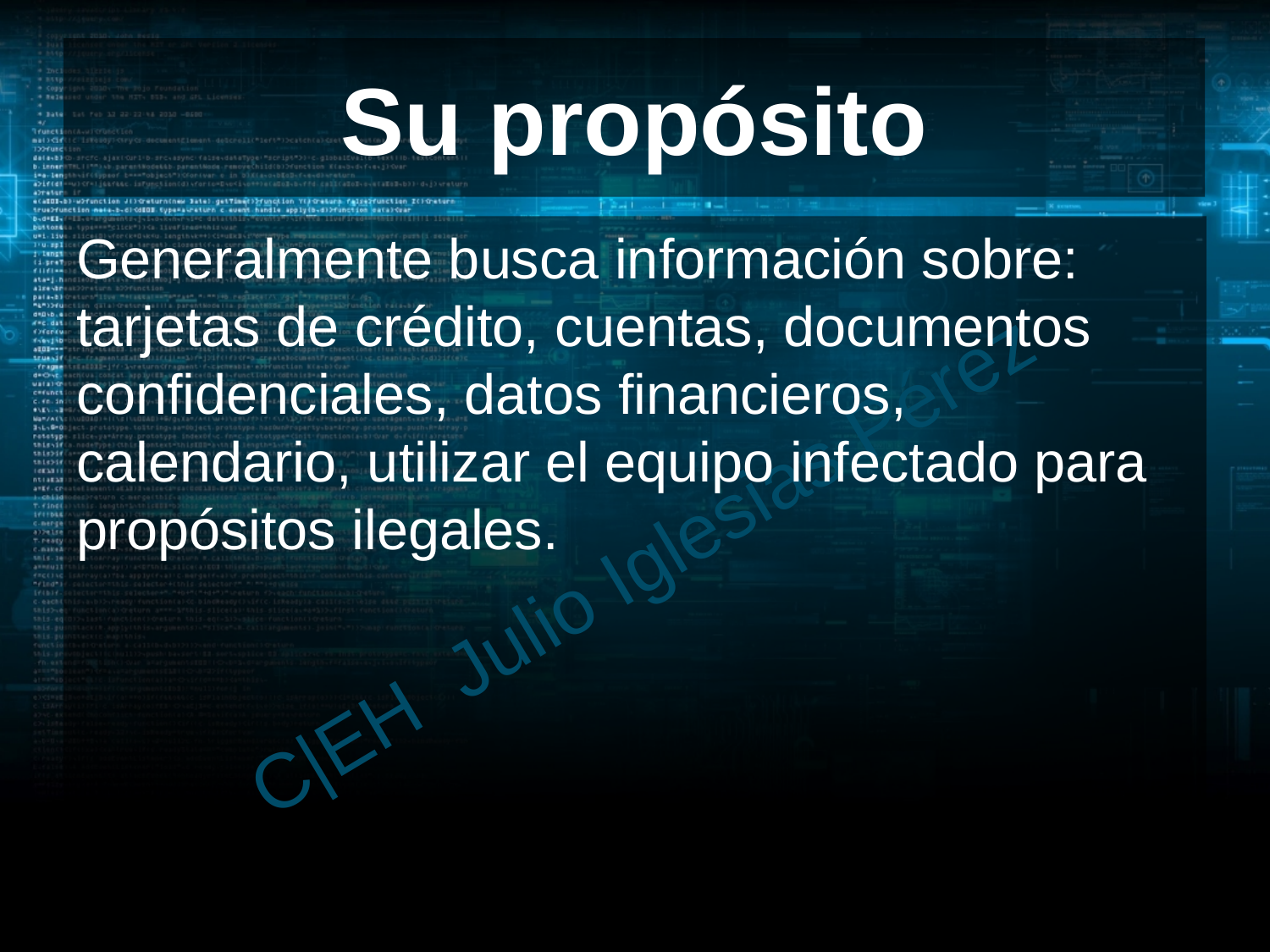

# Su propósito
Generalmente busca información sobre: tarjetas de crédito, cuentas, documentos confidenciales, datos financieros, calendario, utilizar el equipo infectado para propósitos ilegales.
C|EH  Julio Iglesias Pérez